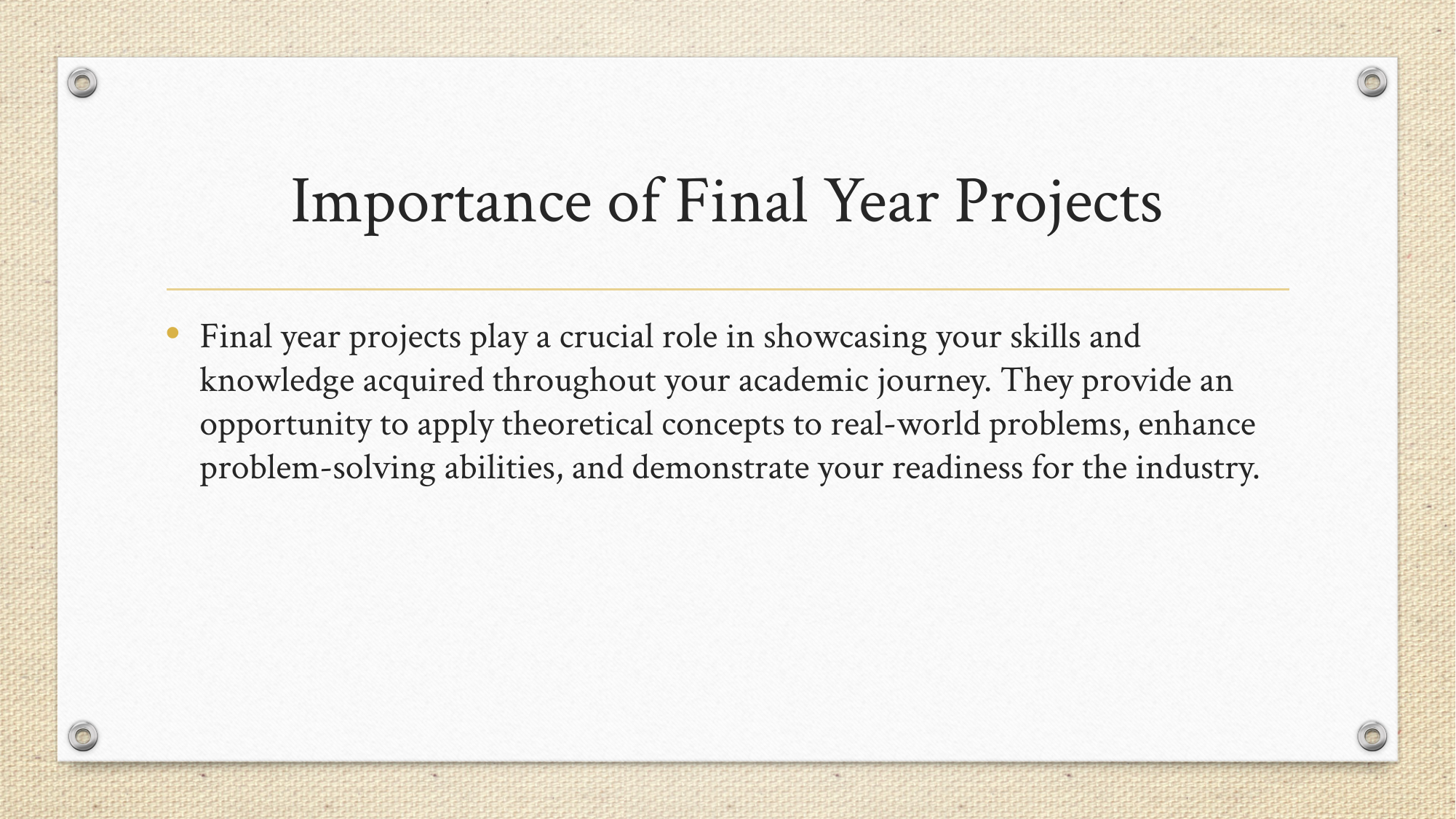

# Importance of Final Year Projects
Final year projects play a crucial role in showcasing your skills and knowledge acquired throughout your academic journey. They provide an opportunity to apply theoretical concepts to real-world problems, enhance problem-solving abilities, and demonstrate your readiness for the industry.